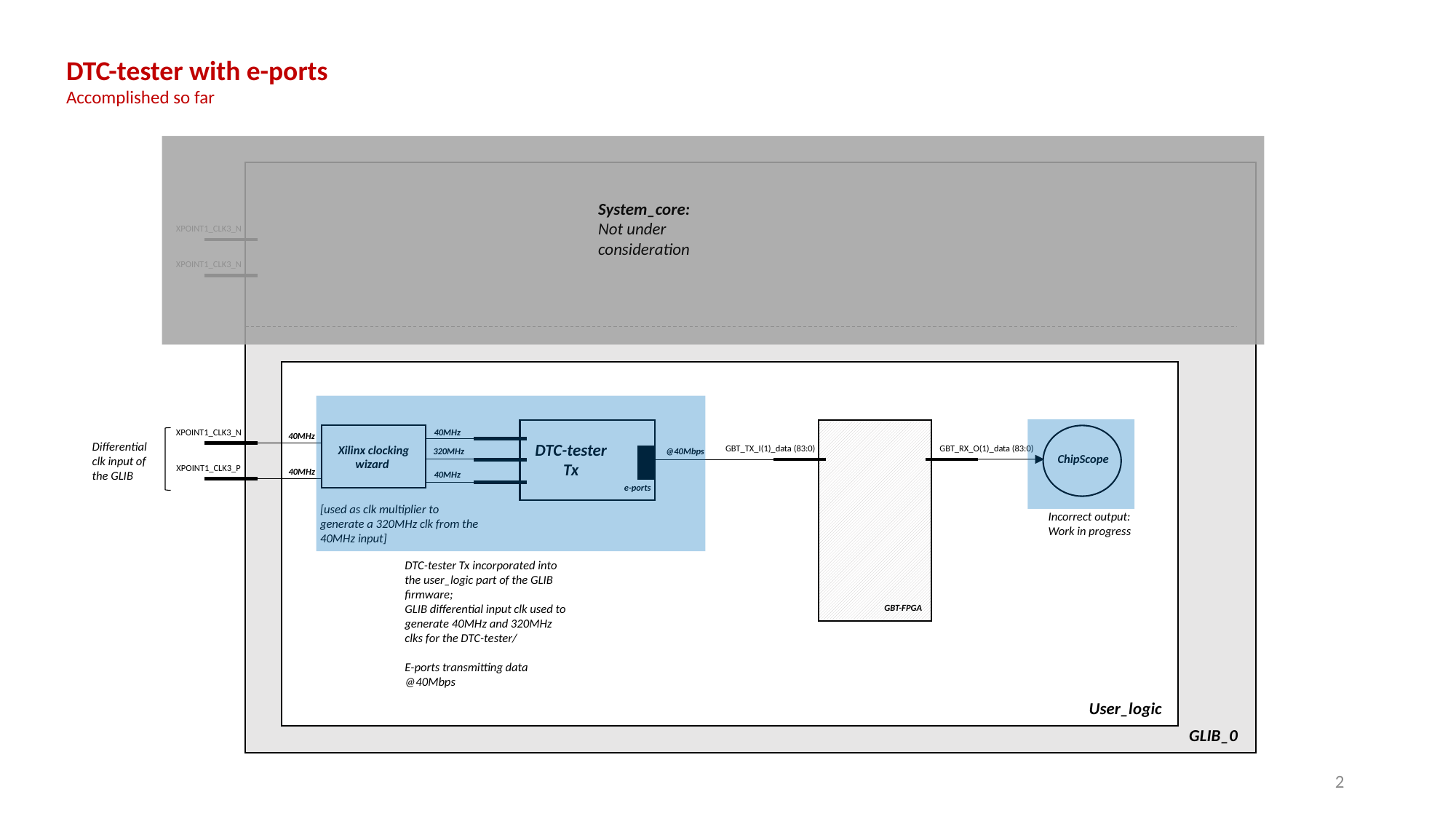

DTC-tester with e-ports
Accomplished so far

System_core:
Not under consideration
XPOINT1_CLK3_N
XPOINT1_CLK3_N

XPOINT1_CLK3_N
40MHz
40MHz
Xilinx clocking wizard

Differential clk input of the GLIB
DTC-tester
Tx
GBT_TX_I(1)_data (83:0)
GBT_RX_O(1)_data (83:0)
320MHz
@40Mbps
ChipScope

XPOINT1_CLK3_P
40MHz
40MHz
e-ports
[used as clk multiplier to generate a 320MHz clk from the 40MHz input]
Incorrect output:
Work in progress
DTC-tester Tx incorporated into the user_logic part of the GLIB firmware;
GLIB differential input clk used to generate 40MHz and 320MHz clks for the DTC-tester/

E-ports transmitting data @40Mbps
GBT-FPGA
User_logic
GLIB_0
2